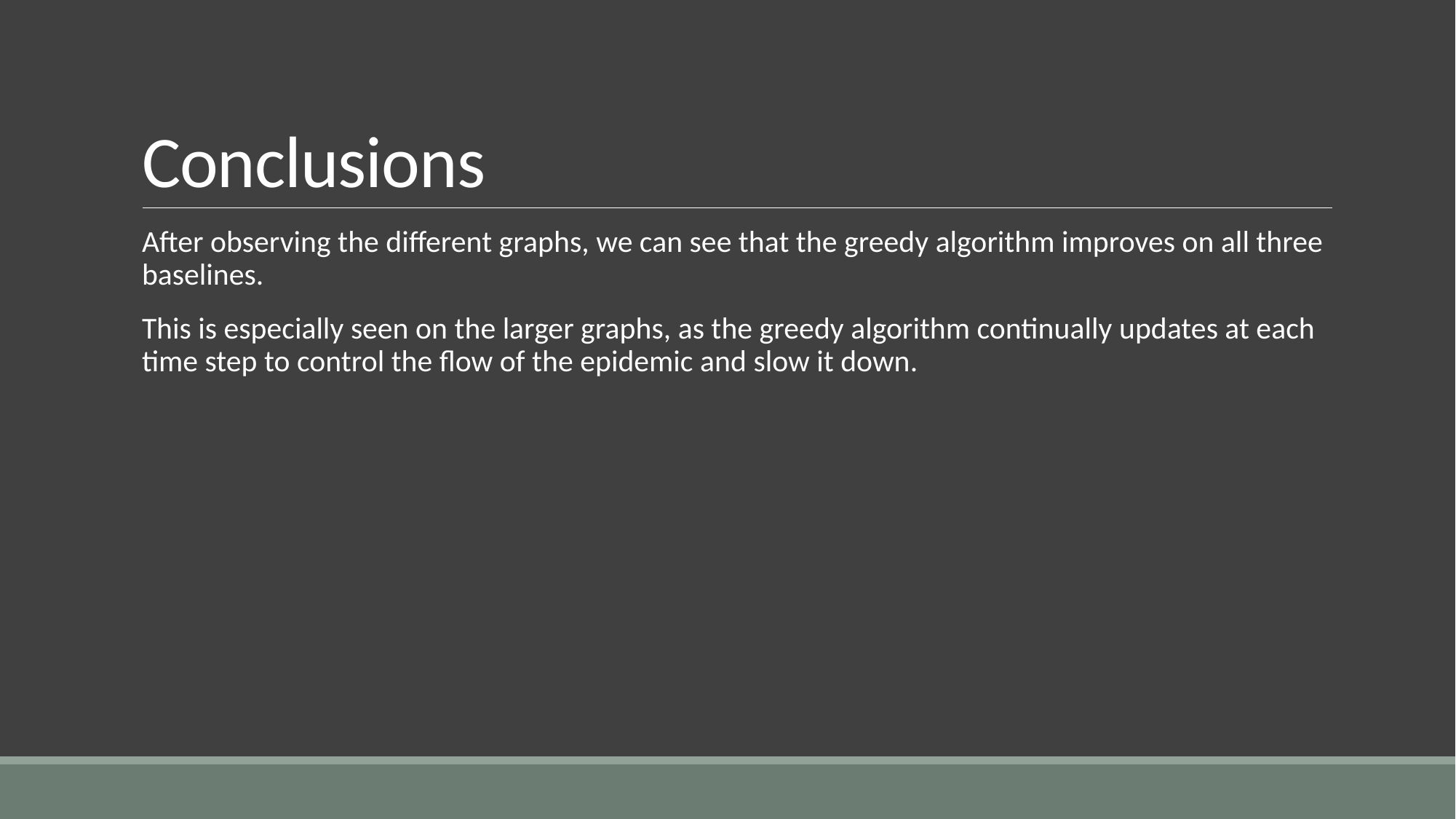

# Conclusions
After observing the different graphs, we can see that the greedy algorithm improves on all three baselines.
This is especially seen on the larger graphs, as the greedy algorithm continually updates at each time step to control the flow of the epidemic and slow it down.